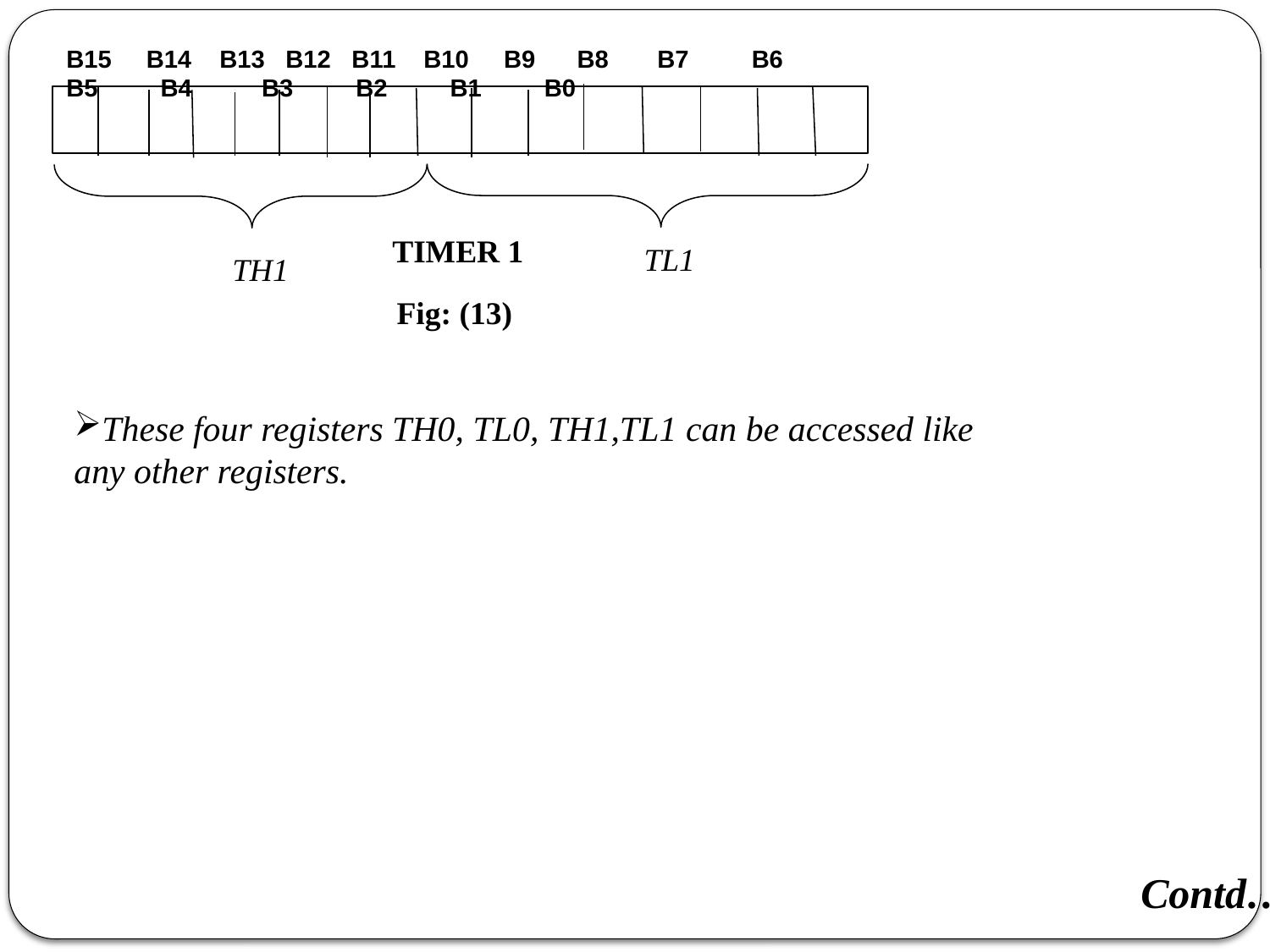

B15     B14    B13   B12   B11    B10     B9      B8       B7         B6        B5         B4          B3         B2         B1         B0

TIMER 1
TL1
TH1
Fig: (13)

These four registers TH0, TL0, TH1,TL1 can be accessed like any other registers.
Contd….